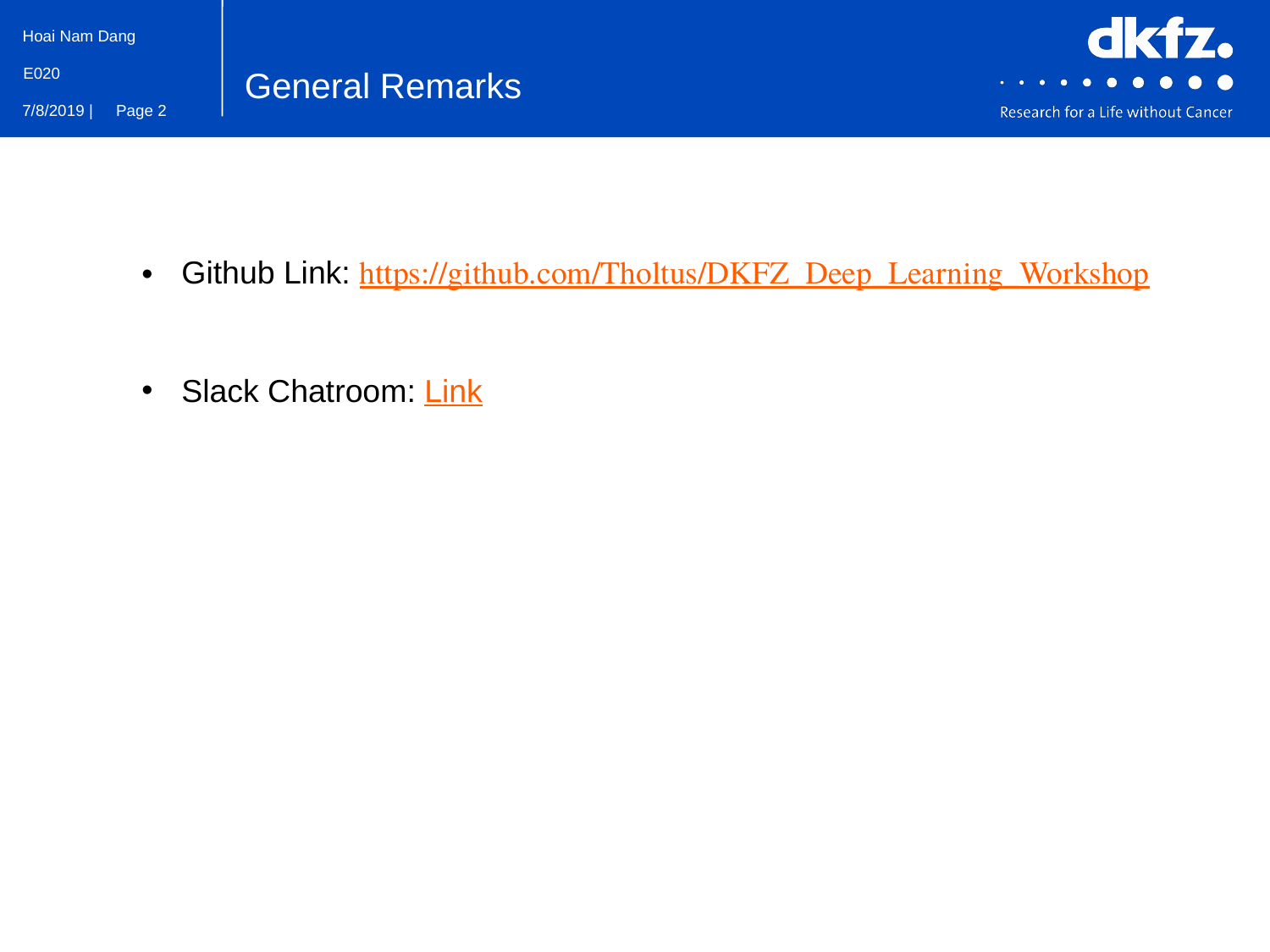

General Remarks

Github Link: https://github.com/Tholtus/DKFZ_Deep_Learning_Workshop

Slack Chatroom: Link